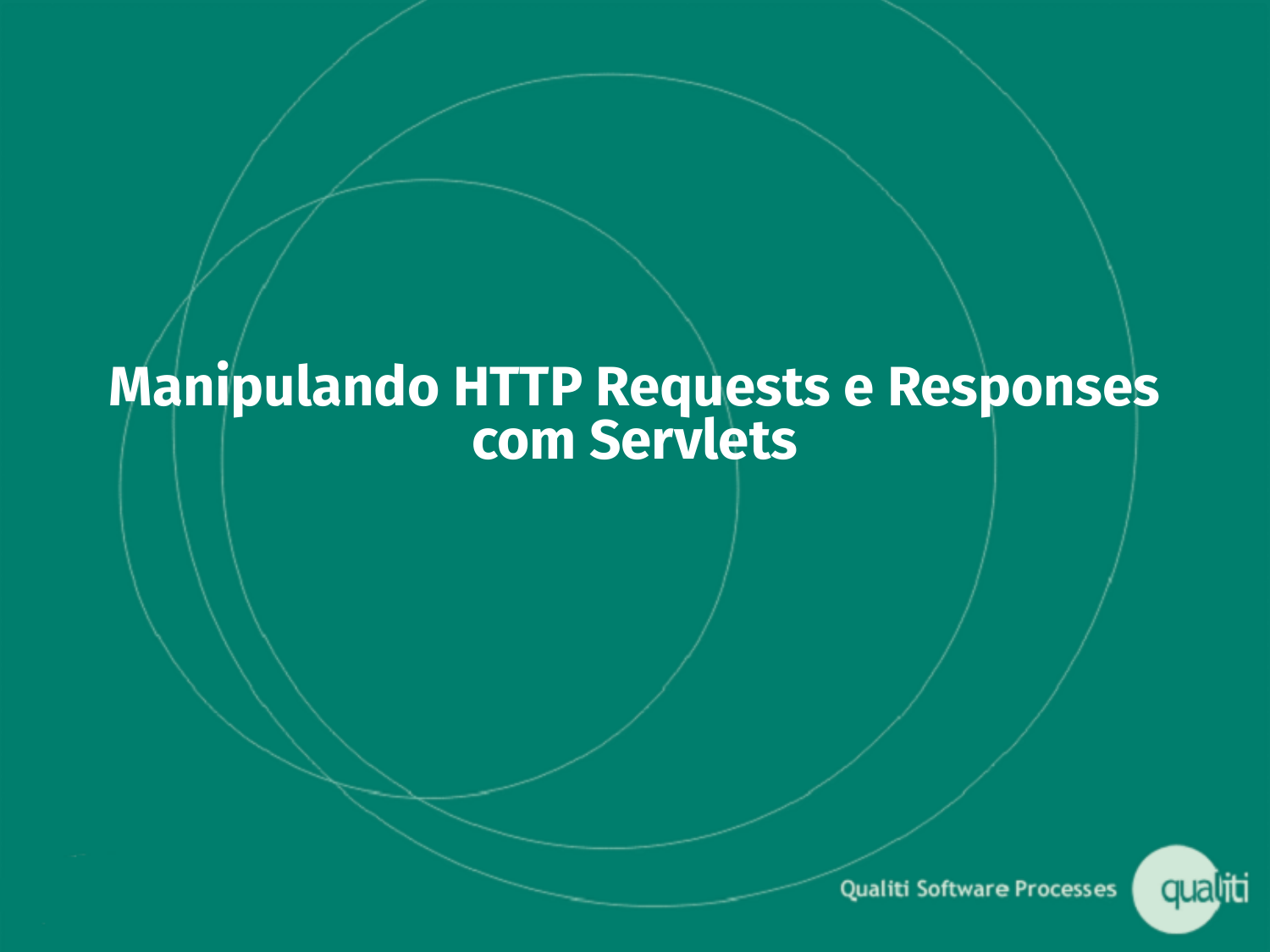

# Manipulando HTTP Requests e Responses com Servlets